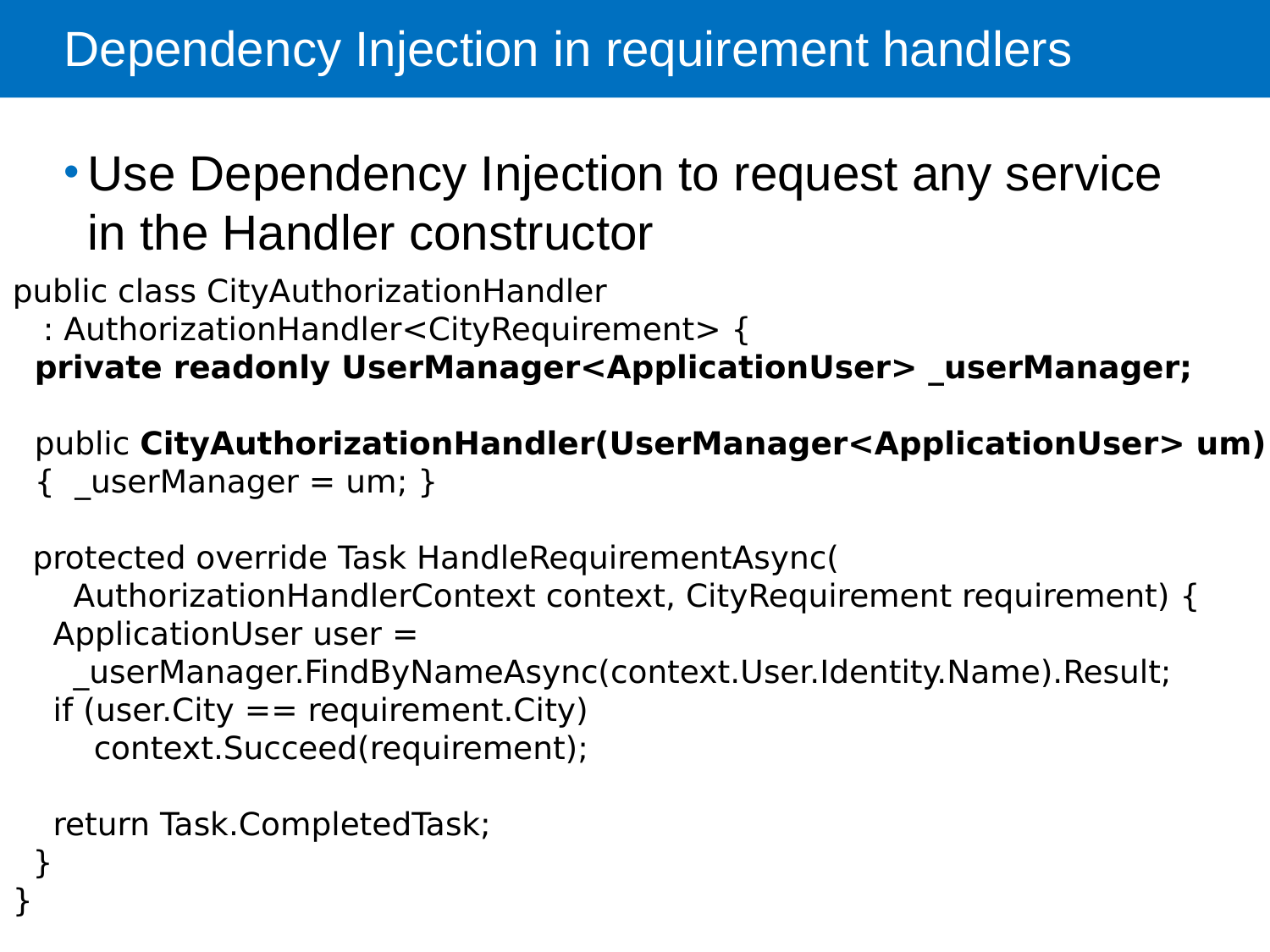

# Dependency Injection in requirement handlers
Use Dependency Injection to request any service in the Handler constructor
public class CityAuthorizationHandler
   : AuthorizationHandler<CityRequirement> {
  private readonly UserManager<ApplicationUser> _userManager;

  public CityAuthorizationHandler(UserManager<ApplicationUser> um)
  {  _userManager = um; }

  protected override Task HandleRequirementAsync(
      AuthorizationHandlerContext context, CityRequirement requirement) {
    ApplicationUser user =
      _userManager.FindByNameAsync(context.User.Identity.Name).Result;
    if (user.City == requirement.City)
        context.Succeed(requirement);

    return Task.CompletedTask;
  }
}